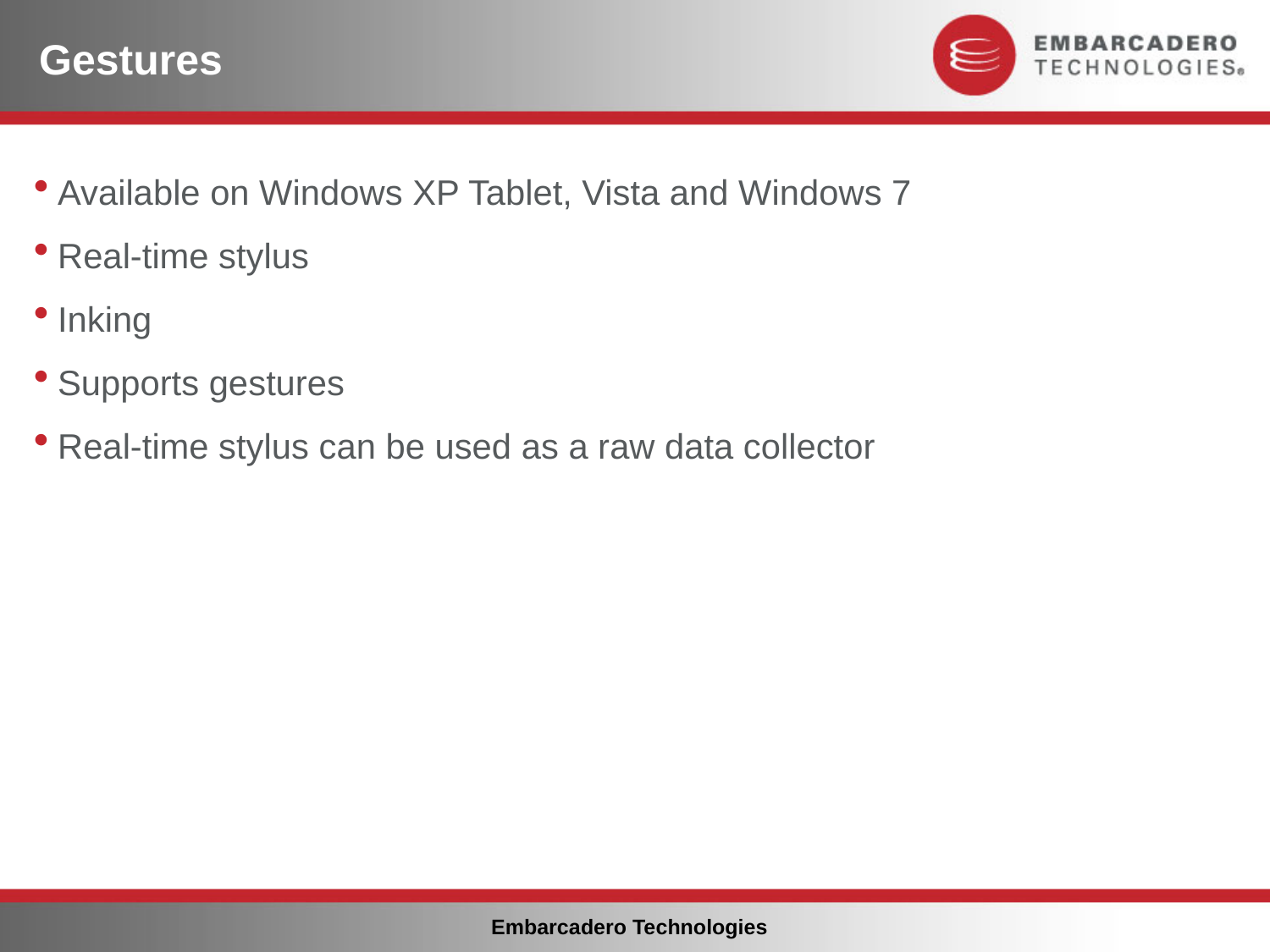

# Gestures
Available on Windows XP Tablet, Vista and Windows 7
Real-time stylus
Inking
Supports gestures
Real-time stylus can be used as a raw data collector